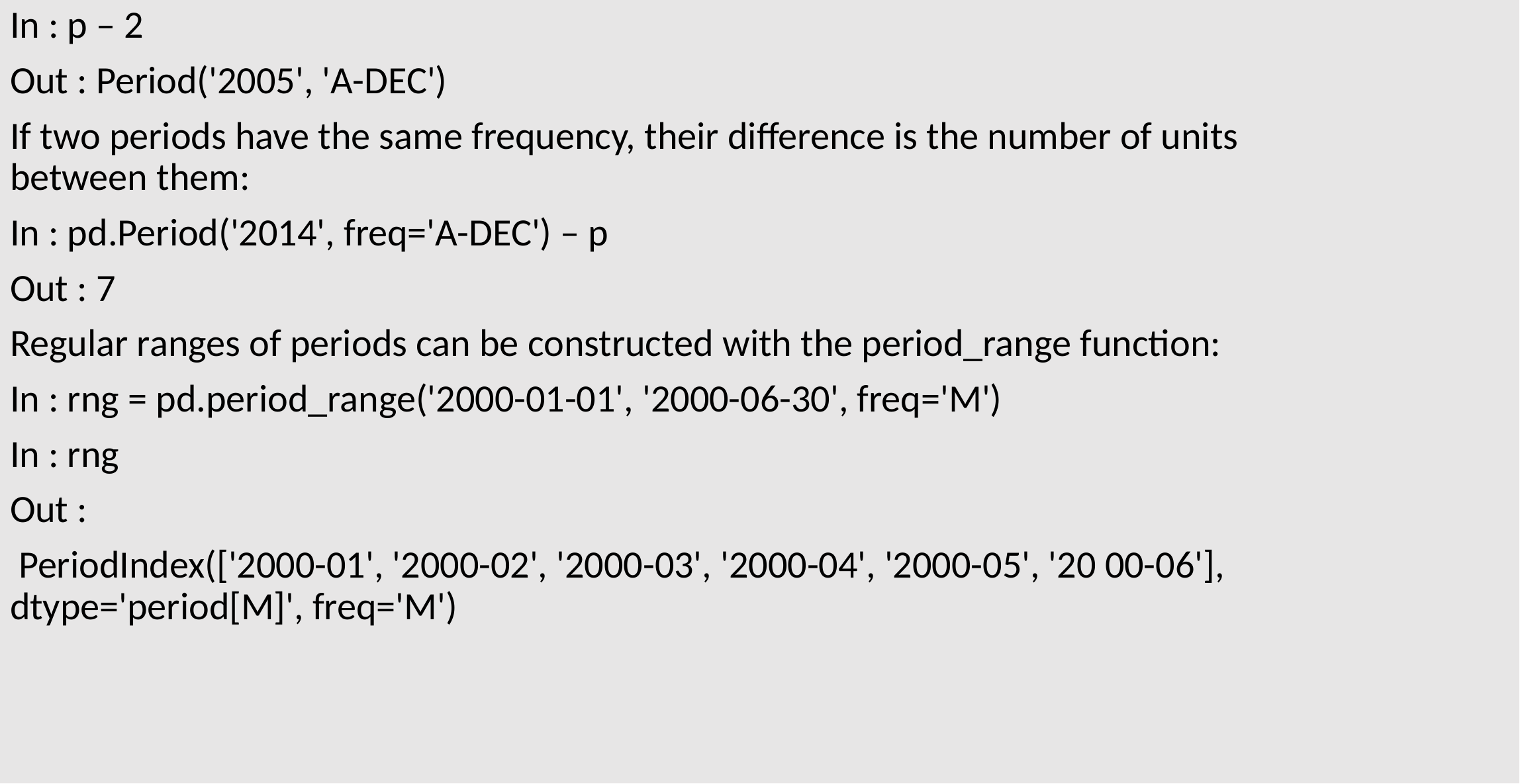

In : p – 2
Out : Period('2005', 'A-DEC')
If two periods have the same frequency, their difference is the number of units between them:
In : pd.Period('2014', freq='A-DEC') – p
Out : 7
Regular ranges of periods can be constructed with the period_range function:
In : rng = pd.period_range('2000-01-01', '2000-06-30', freq='M')
In : rng
Out :
 PeriodIndex(['2000-01', '2000-02', '2000-03', '2000-04', '2000-05', '20 00-06'], dtype='period[M]', freq='M')